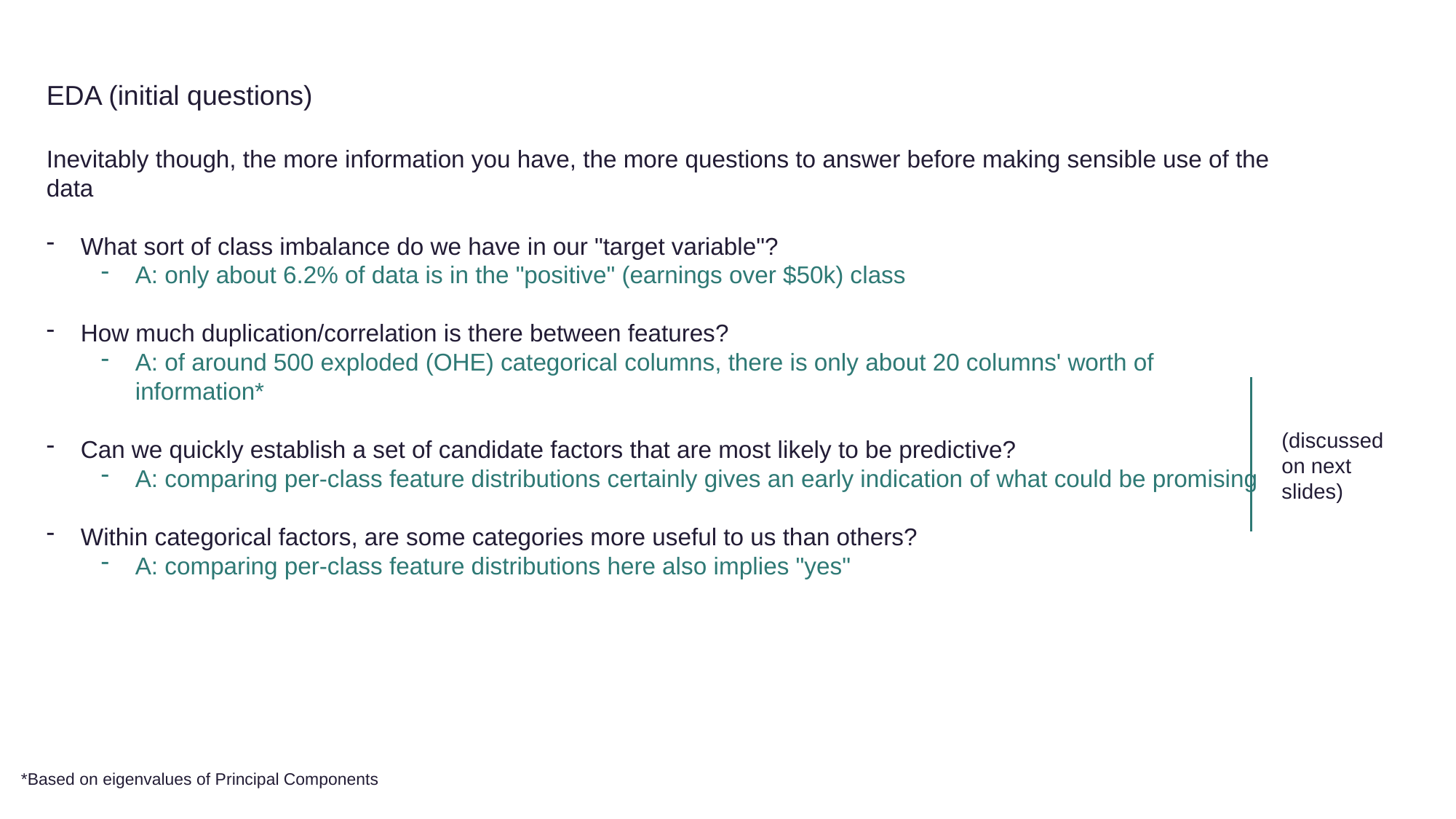

EDA (initial questions)

Inevitably though, the more information you have, the more questions to answer before making sensible use of the data

What sort of class imbalance do we have in our "target variable"?
A: only about 6.2% of data is in the "positive" (earnings over $50k) class

How much duplication/correlation is there between features?
A: of around 500 exploded (OHE) categorical columns, there is only about 20 columns' worth of information*

Can we quickly establish a set of candidate factors that are most likely to be predictive?
A: comparing per-class feature distributions certainly gives an early indication of what could be promising

Within categorical factors, are some categories more useful to us than others?
A: comparing per-class feature distributions here also implies "yes"

(discussed on next slides)
*Based on eigenvalues of Principal Components